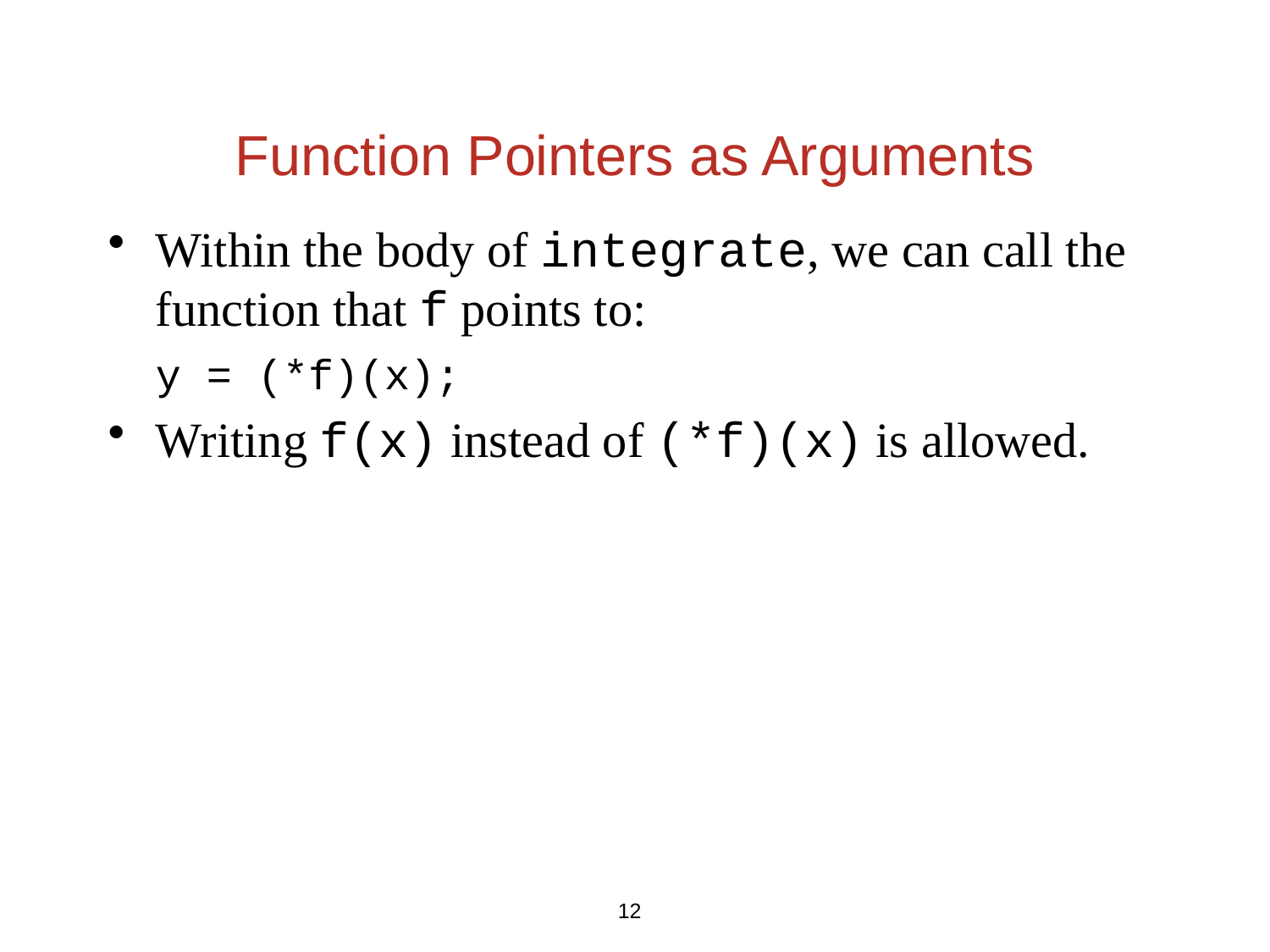

# Function Pointers as Arguments
Within the body of integrate, we can call the function that f points to:
	y = (*f)(x);
Writing f(x) instead of (*f)(x) is allowed.

12